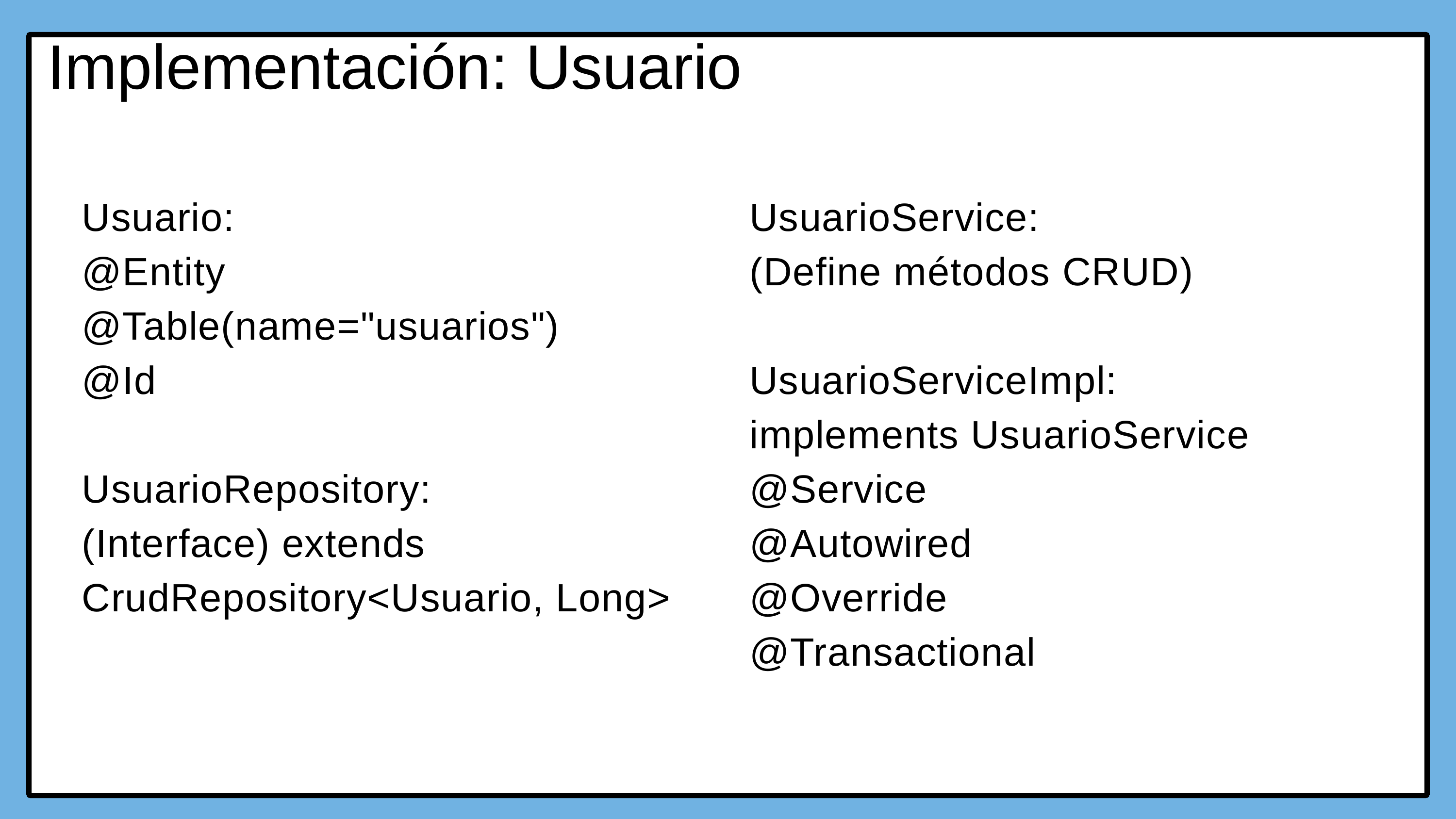

Implementación: Usuario

Usuario:
@Entity
@Table(name="usuarios")
@Id

UsuarioRepository:
(Interface) extends
CrudRepository<Usuario, Long>

UsuarioService:
(Define métodos CRUD)

UsuarioServiceImpl:
implements UsuarioService
@Service
@Autowired
@Override
@Transactional